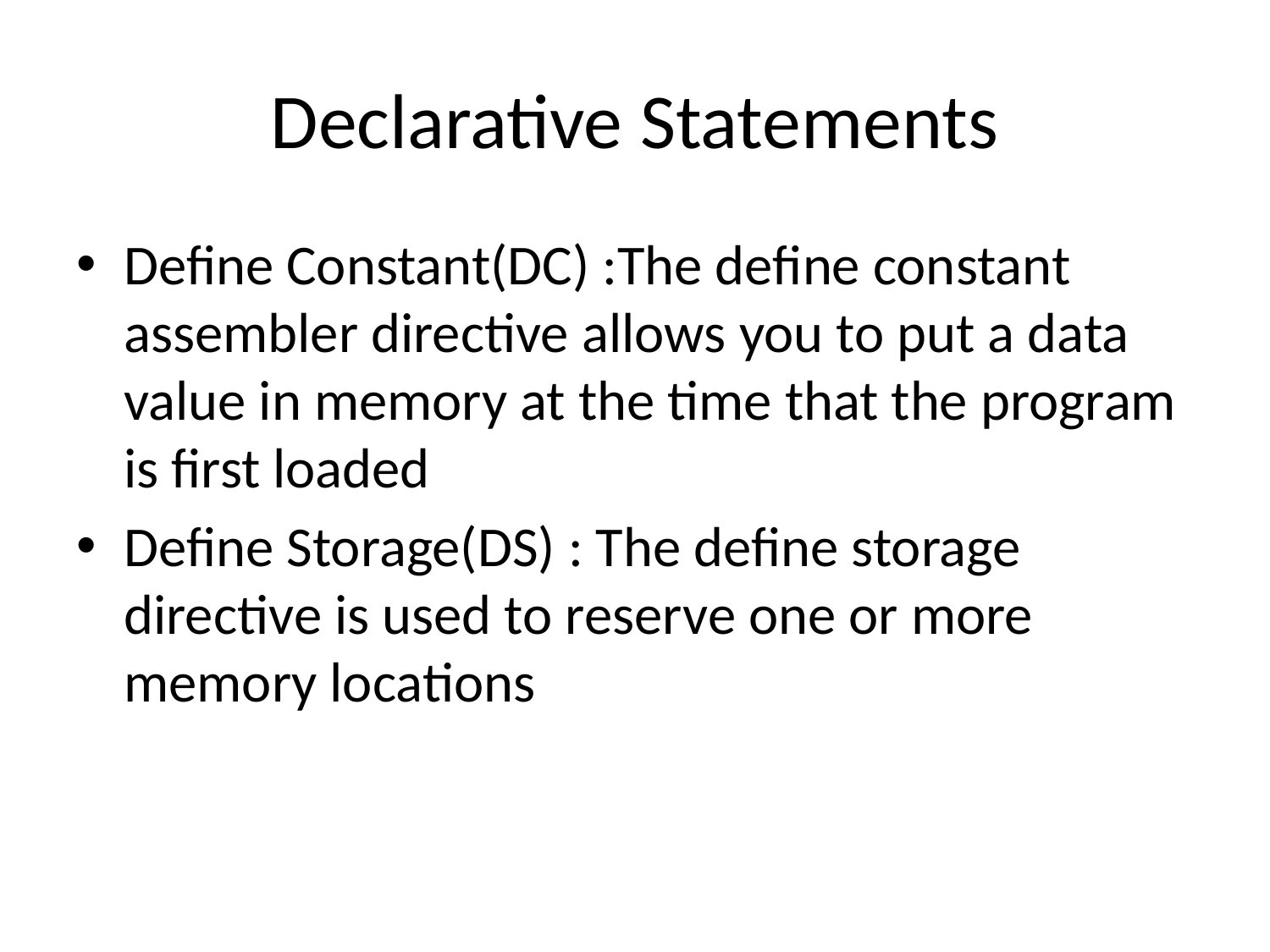

# Declarative Statements
Define Constant(DC) :The define constant assembler directive allows you to put a data value in memory at the time that the program is first loaded
Define Storage(DS) : The define storage directive is used to reserve one or more memory locations